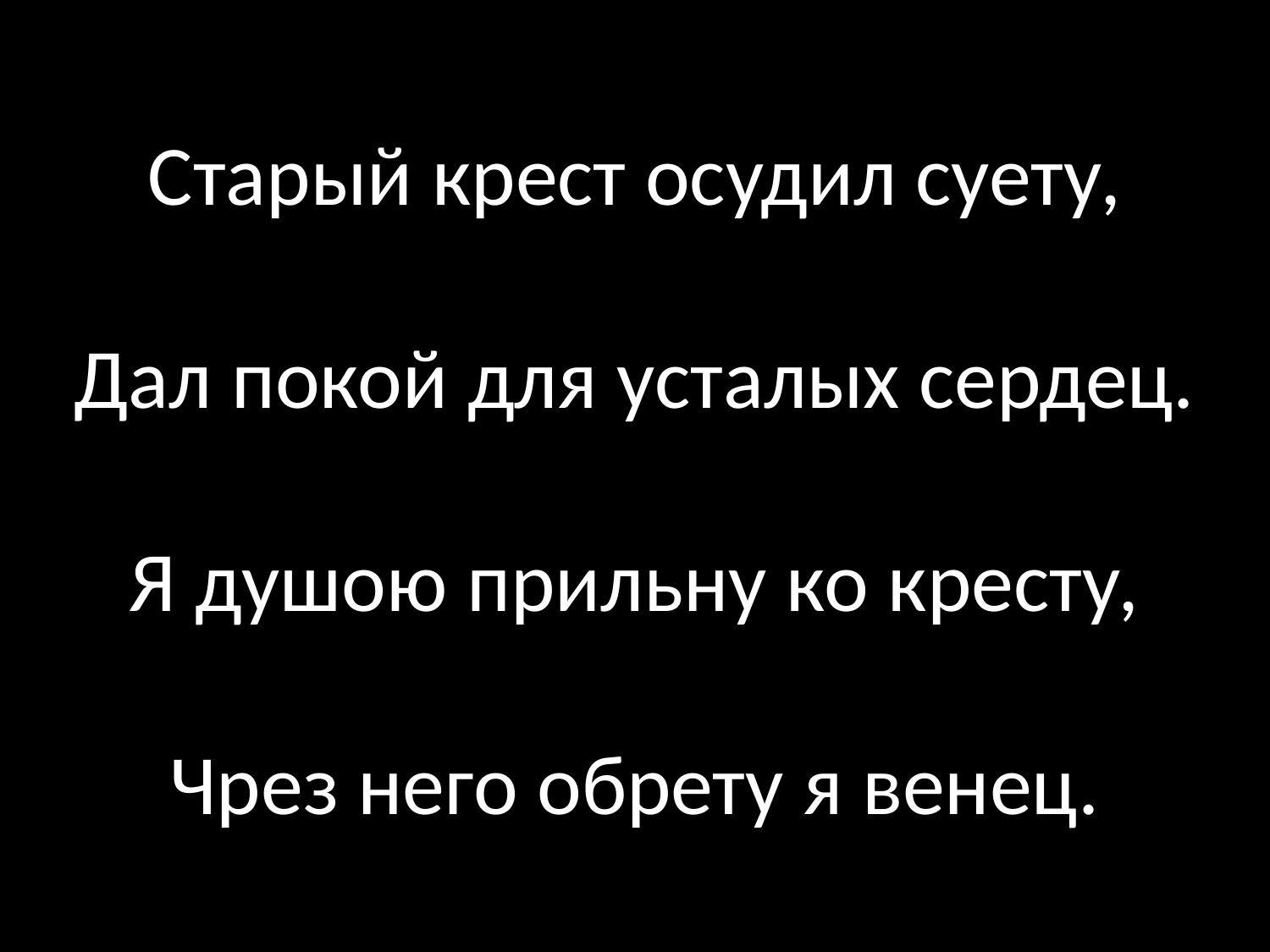

# Старый крест осудил суету, Дал покой для усталых сердец. Я душою прильну ко кресту, Чрез него обрету я венец.